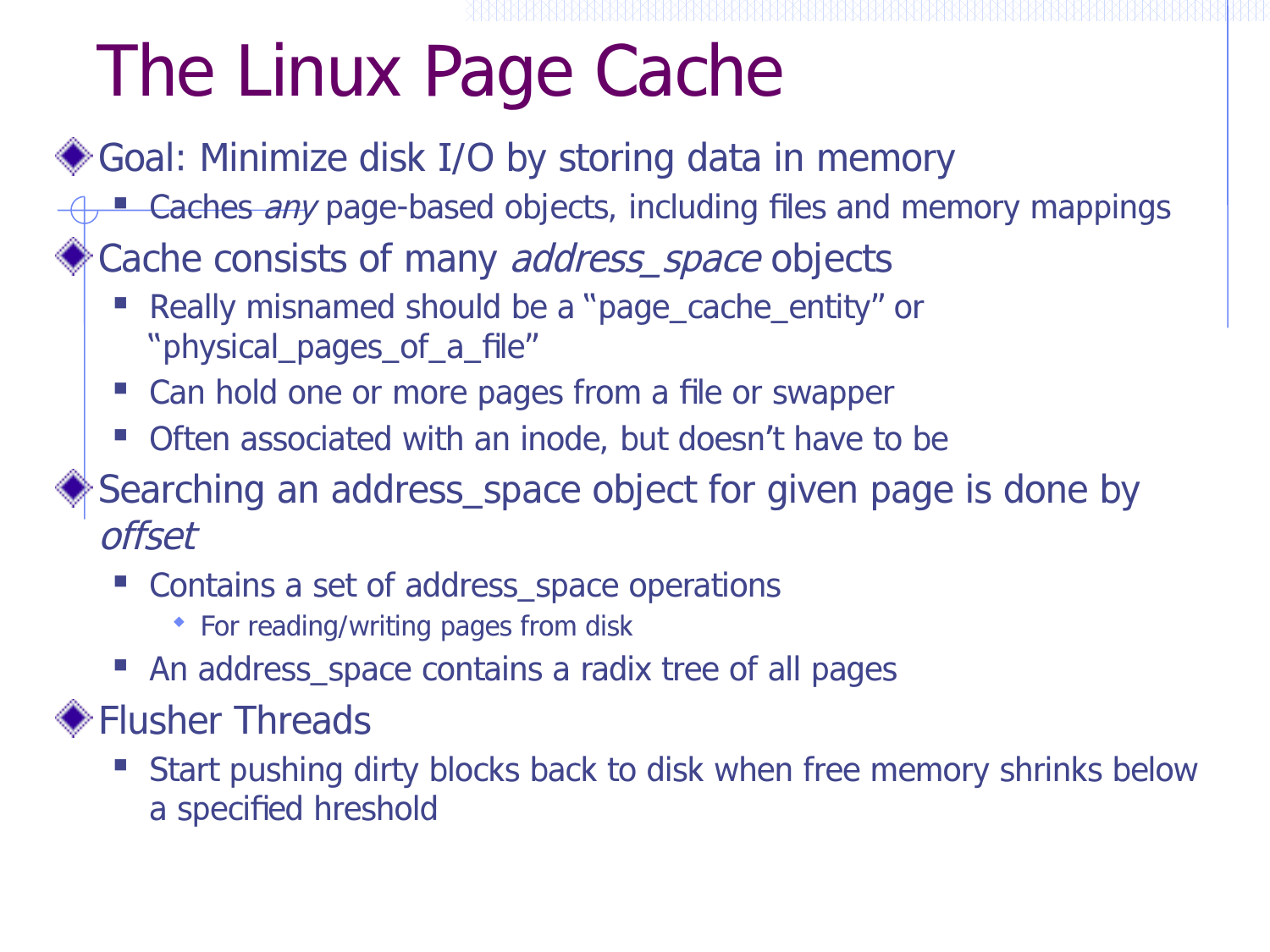

# The Linux Page Cache
Goal: Minimize disk I/O by storing data in memory
Caches any page-based objects, including files and memory mappings
Cache consists of many address_space objects
Really misnamed should be a “page_cache_entity” or “physical_pages_of_a_file”
Can hold one or more pages from a file or swapper
Often associated with an inode, but doesn’t have to be
Searching an address_space object for given page is done by offset
Contains a set of address_space operations
For reading/writing pages from disk
An address_space contains a radix tree of all pages
Flusher Threads
Start pushing dirty blocks back to disk when free memory shrinks below a specified hreshold